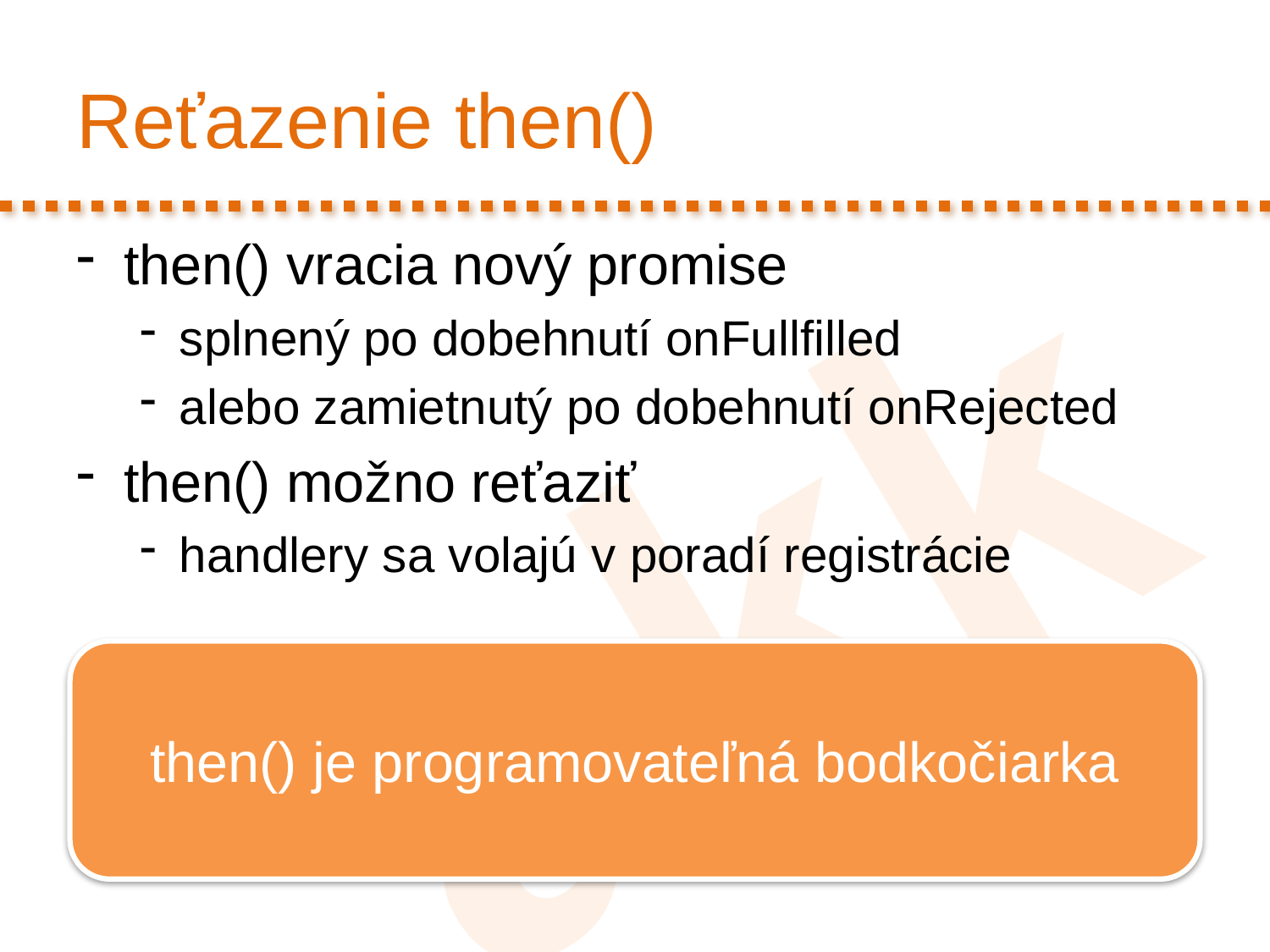

# Reťazenie then()
then() vracia nový promise
splnený po dobehnutí onFullfilled
alebo zamietnutý po dobehnutí onRejected
then() možno reťaziť
handlery sa volajú v poradí registrácie
then() je programovateľná bodkočiarka